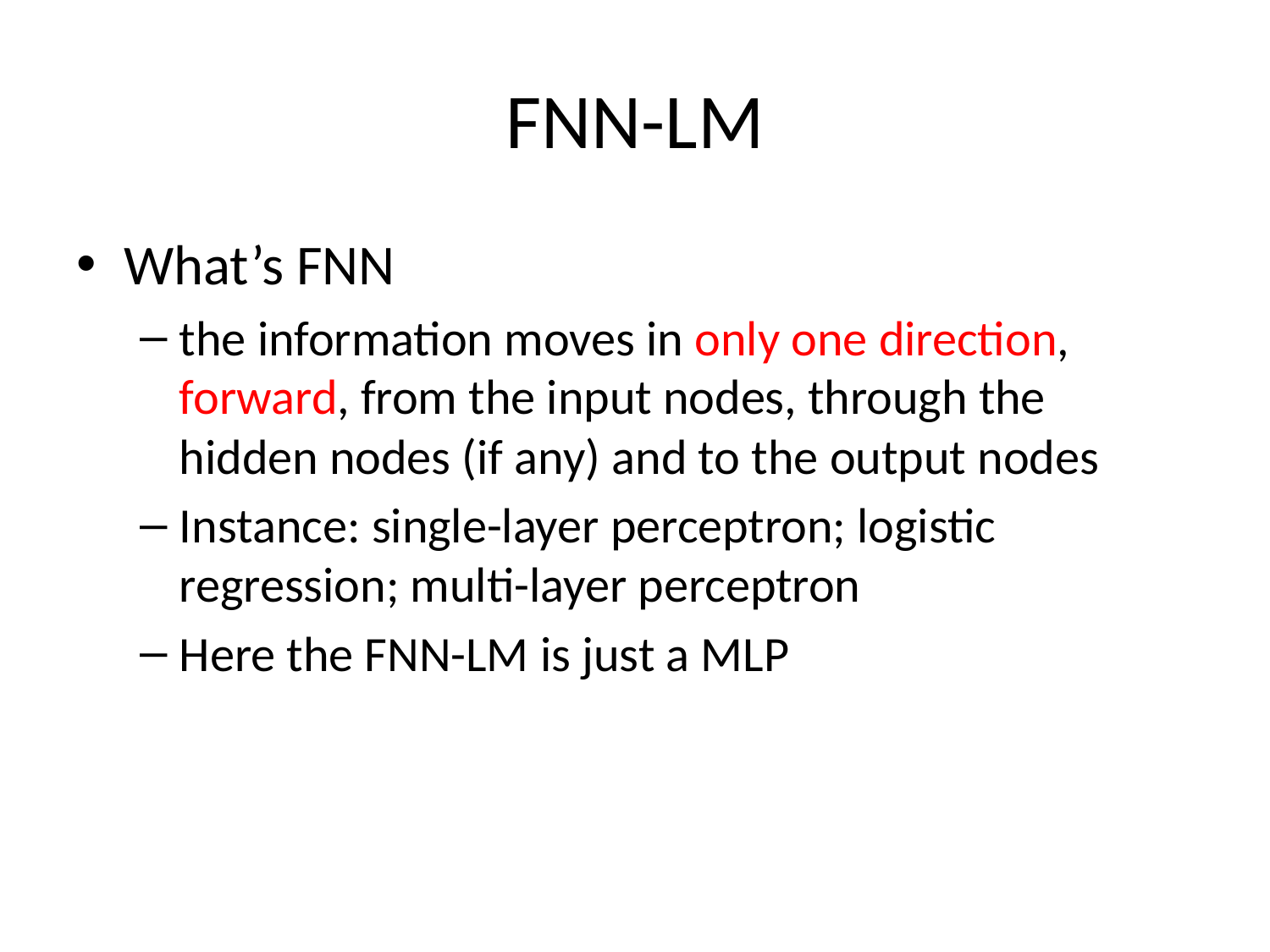

# FNN-LM
What’s FNN
the information moves in only one direction, forward, from the input nodes, through the hidden nodes (if any) and to the output nodes
Instance: single-layer perceptron; logistic regression; multi-layer perceptron
Here the FNN-LM is just a MLP